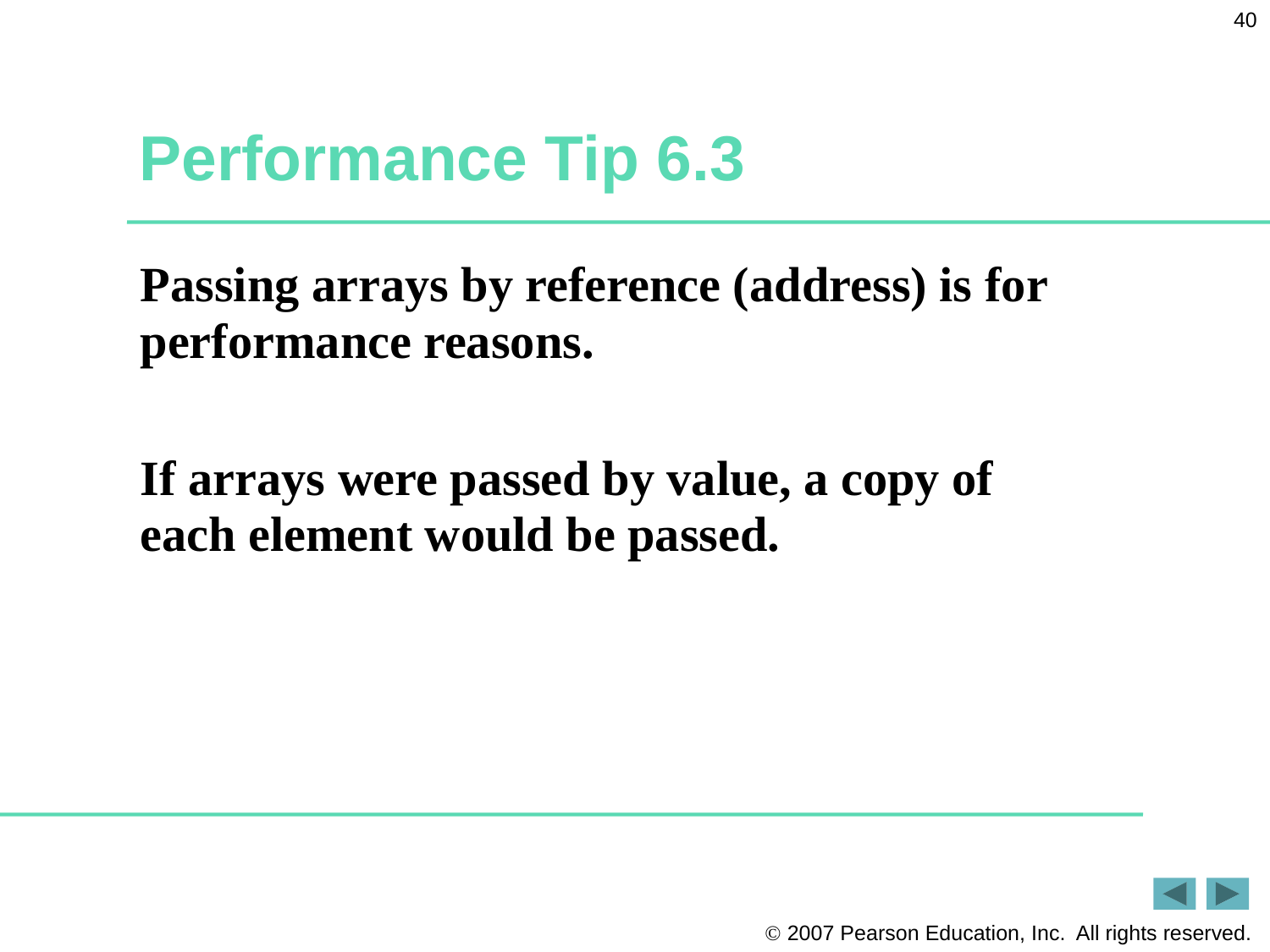

40
# Performance Tip 6.3
Passing arrays by reference (address) is for performance reasons.

If arrays were passed by value, a copy of each element would be passed.